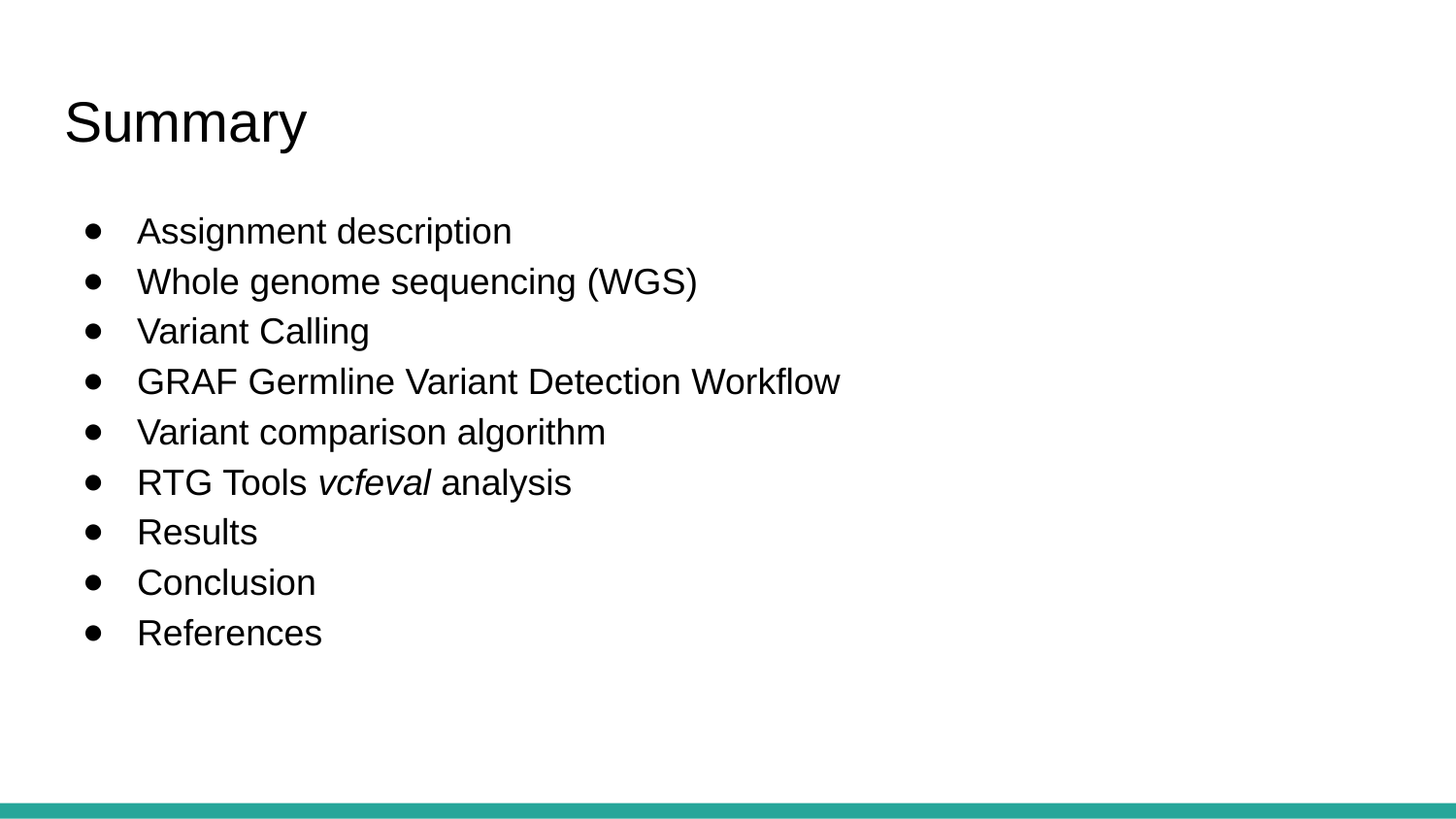

# Summary
Assignment description
Whole genome sequencing (WGS)
Variant Calling
GRAF Germline Variant Detection Workflow
Variant comparison algorithm
RTG Tools vcfeval analysis
Results
Conclusion
References